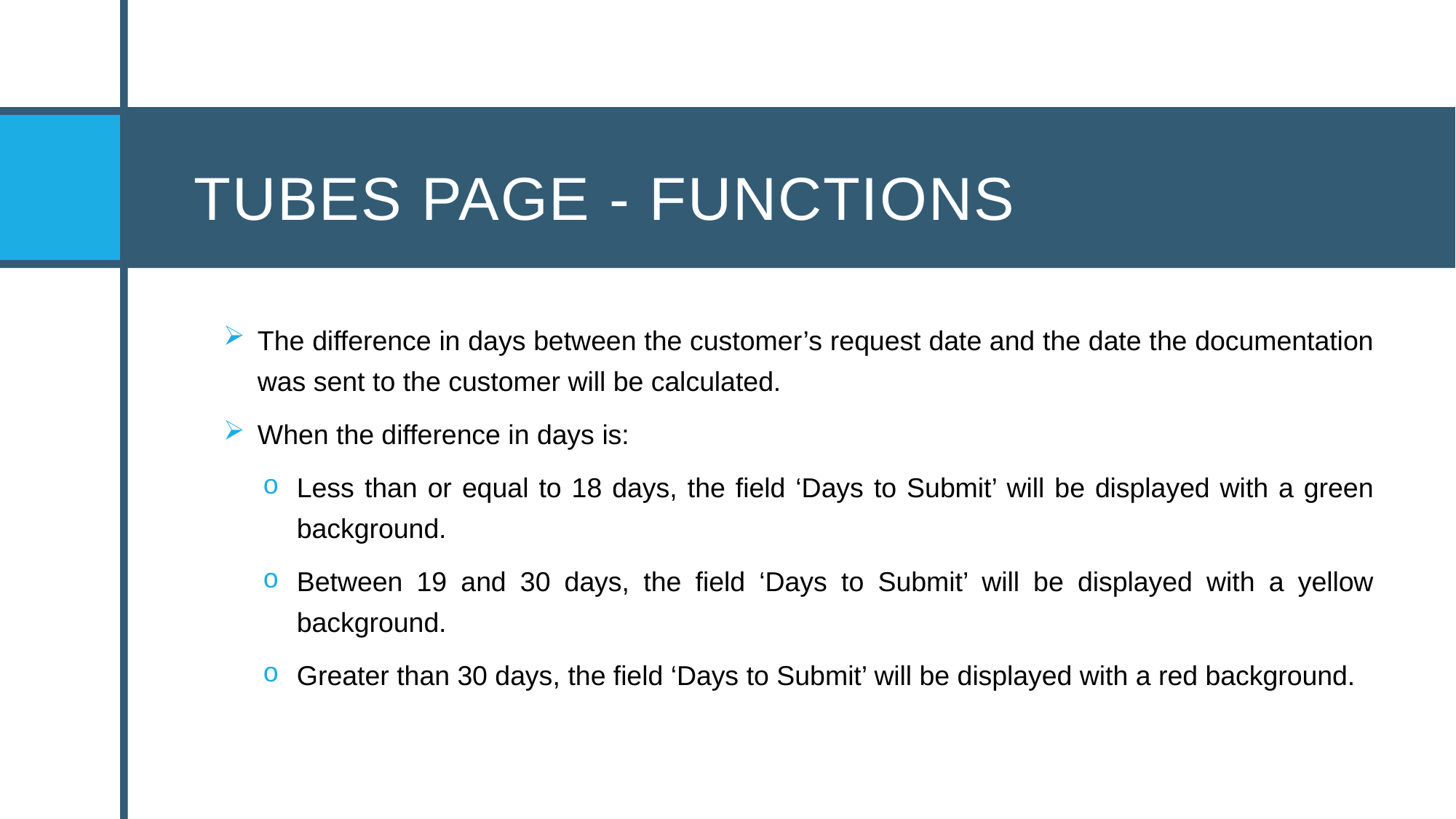

# Tubes Page - Functions
The difference in days between the customer’s request date and the date the documentation was sent to the customer will be calculated.
When the difference in days is:
Less than or equal to 18 days, the field ‘Days to Submit’ will be displayed with a green background.
Between 19 and 30 days, the field ‘Days to Submit’ will be displayed with a yellow background.
Greater than 30 days, the field ‘Days to Submit’ will be displayed with a red background.